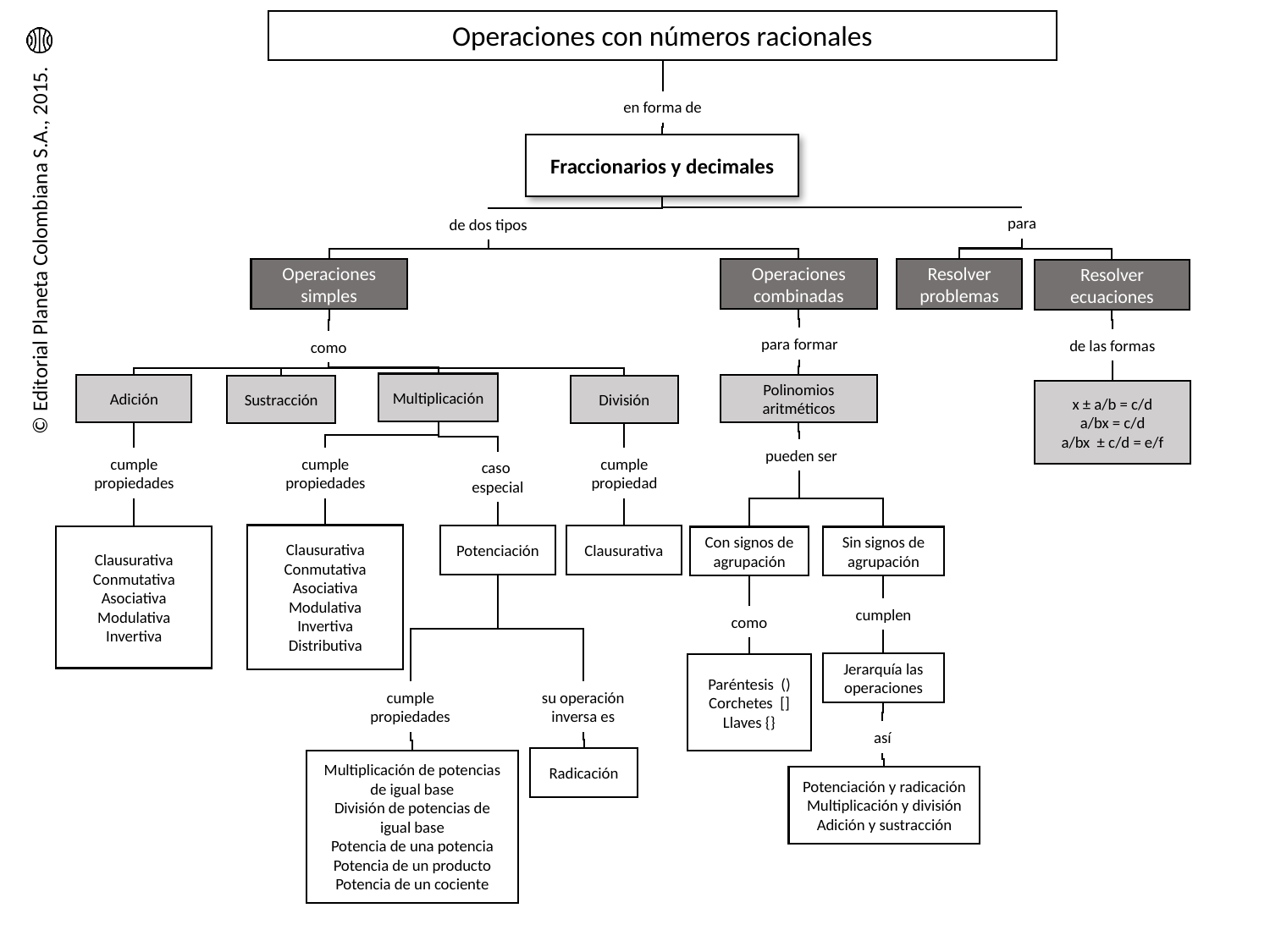

Operaciones con números racionales
en forma de
Fraccionarios y decimales
para
de dos tipos
Operaciones combinadas
Resolver problemas
Operaciones simples
Resolver ecuaciones
para formar
de las formas
como
Multiplicación
Polinomios aritméticos
Adición
Sustracción
División

x ± a/b = c/d
a/bx = c/d
a/bx  ± c/d = e/f

 pueden ser
cumple propiedades
cumple propiedad
cumple propiedades
caso
especial
Clausurativa
Conmutativa
Asociativa
Modulativa
Invertiva
Distributiva
Potenciación
Clausurativa

Clausurativa
Conmutativa
Asociativa
Modulativa
Invertiva

Con signos de agrupación
Sin signos de agrupación
cumplen
como

Jerarquía las operaciones

Paréntesis  ()
Corchetes  []
Llaves {}
cumple propiedades
su operación inversa es
así
Radicación

Multiplicación de potencias de igual base
División de potencias de igual base
Potencia de una potencia
Potencia de un producto
Potencia de un cociente

Potenciación y radicación
Multiplicación y división
Adición y sustracción